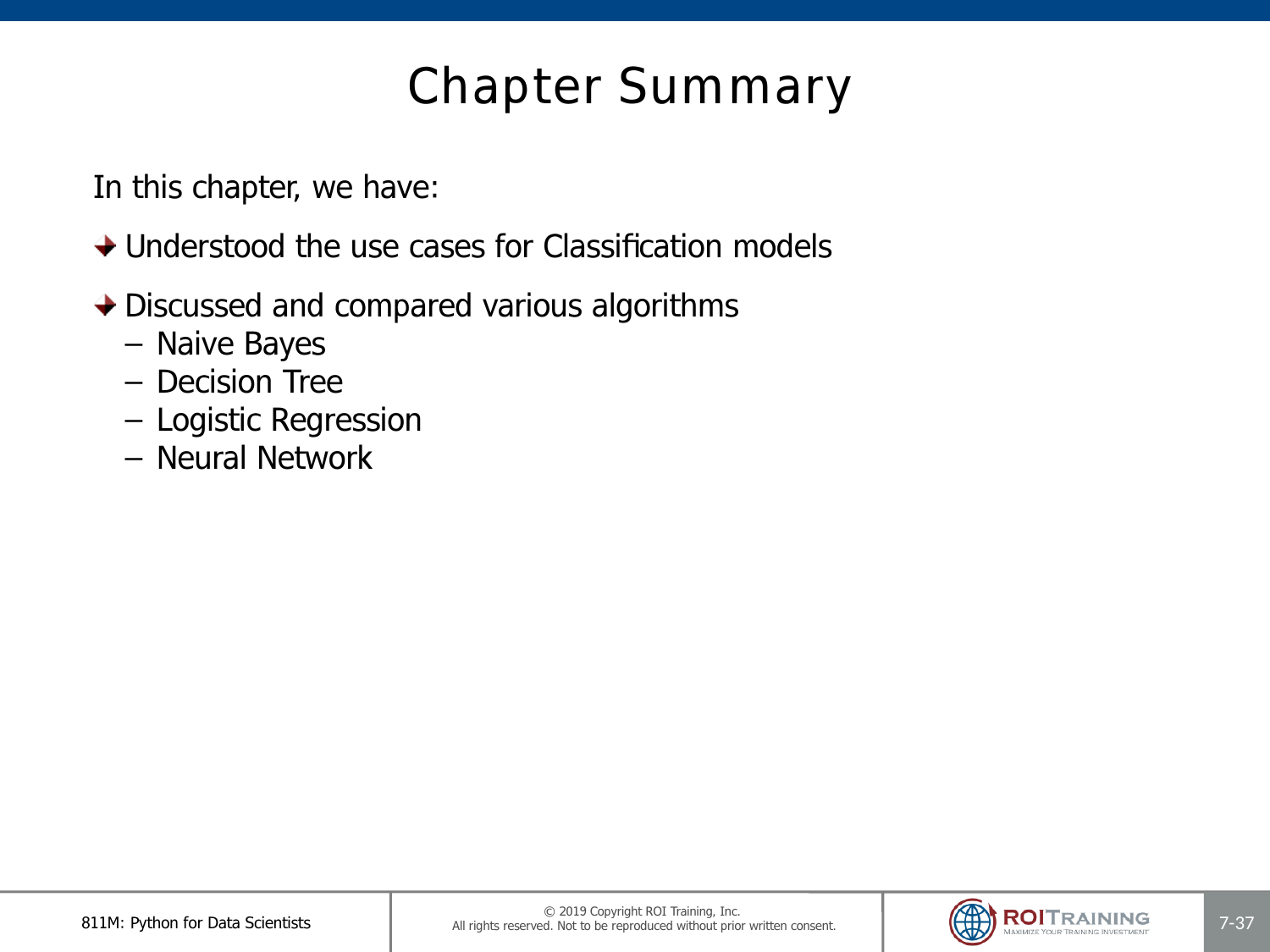

# Chapter Summary
In this chapter, we have:
Understood the use cases for Classification models
Discussed and compared various algorithms
Naive Bayes
Decision Tree
Logistic Regression
Neural Network